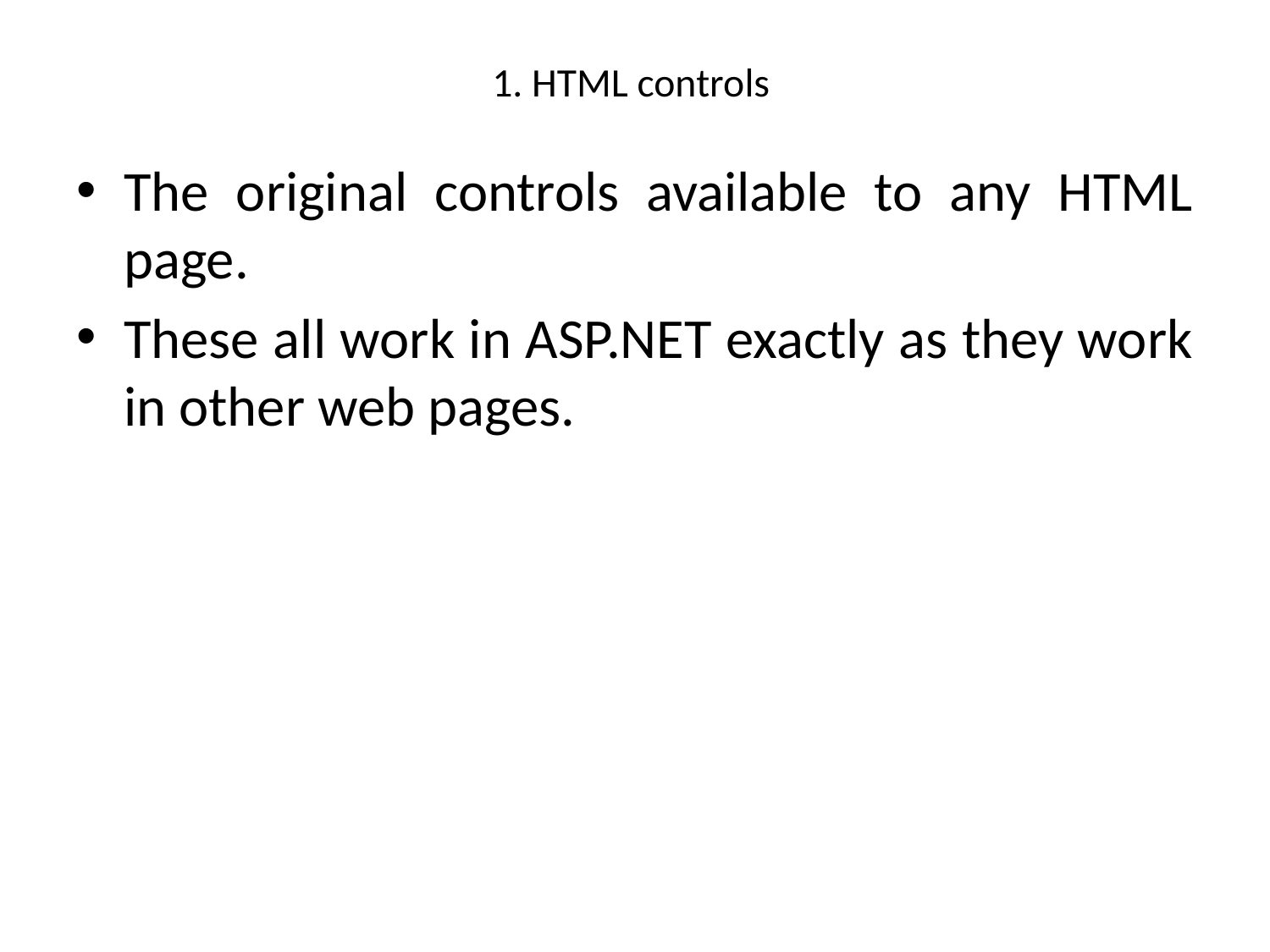

# 1. HTML controls
The original controls available to any HTML page.
These all work in ASP.NET exactly as they work in other web pages.